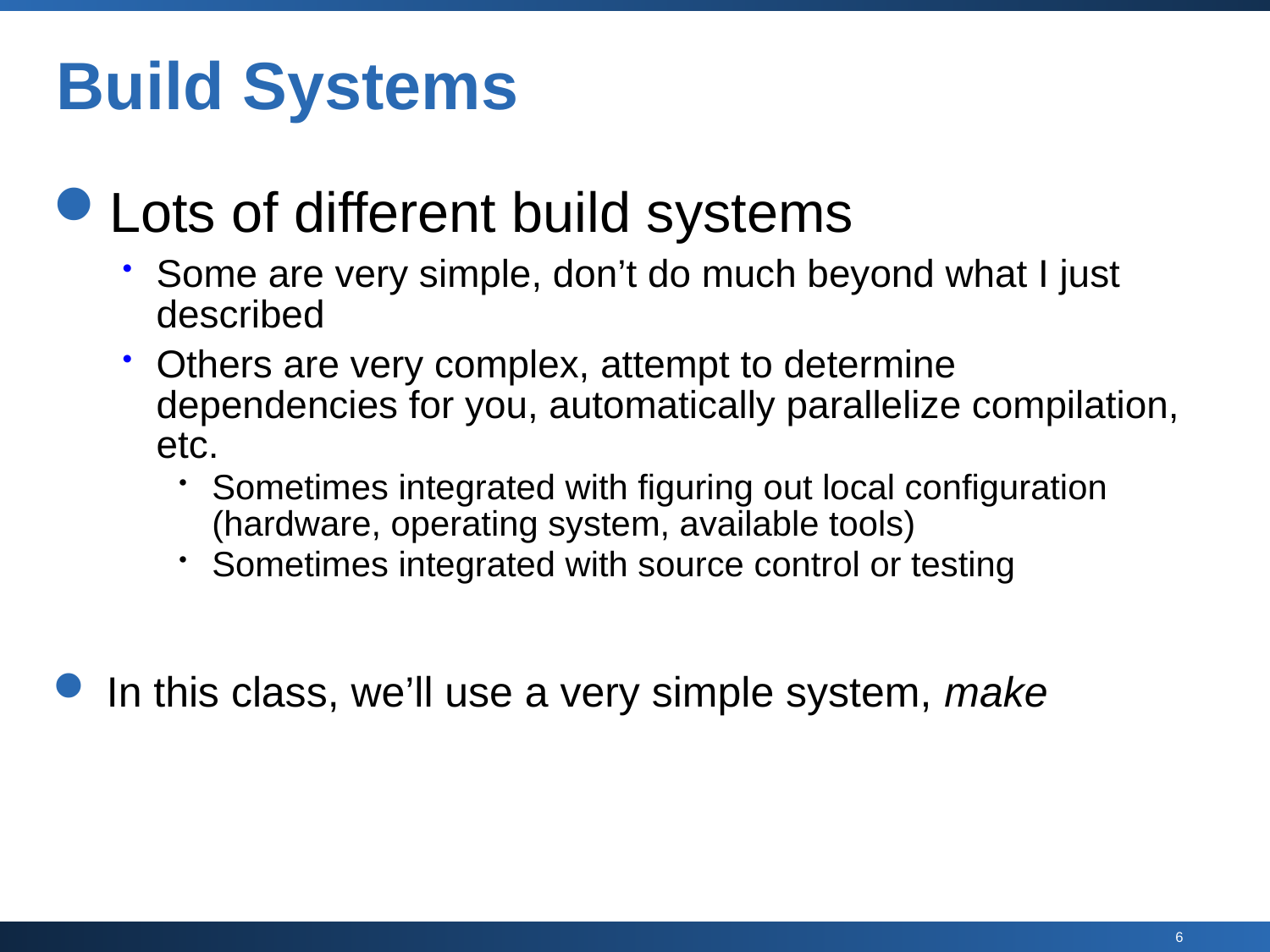

# Build Systems
Lots of different build systems
Some are very simple, don’t do much beyond what I just described
Others are very complex, attempt to determine dependencies for you, automatically parallelize compilation, etc.
Sometimes integrated with figuring out local configuration (hardware, operating system, available tools)
Sometimes integrated with source control or testing

In this class, we’ll use a very simple system, make